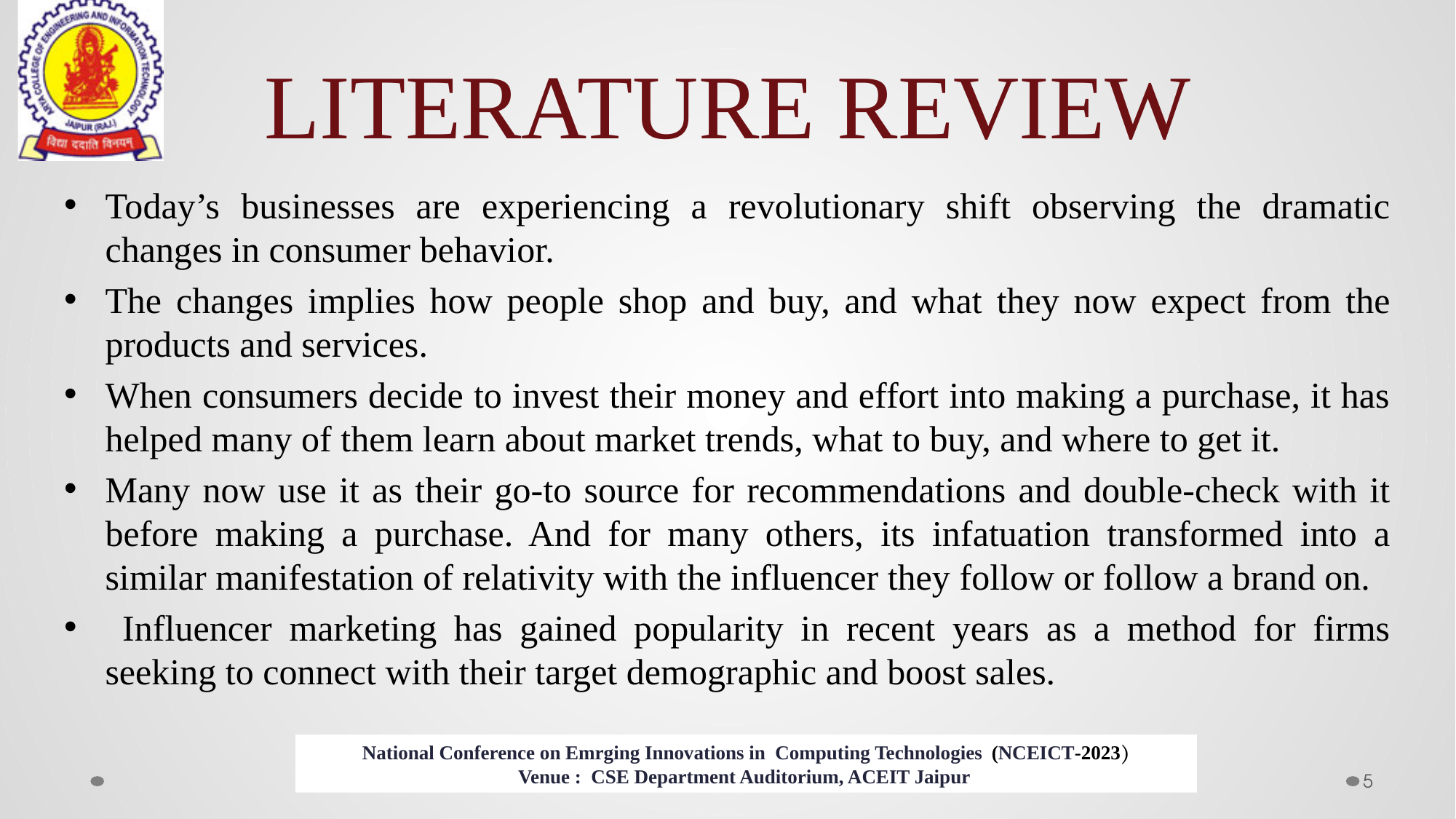

# LITERATURE REVIEW
Today’s businesses are experiencing a revolutionary shift observing the dramatic changes in consumer behavior.
The changes implies how people shop and buy, and what they now expect from the products and services.
When consumers decide to invest their money and effort into making a purchase, it has helped many of them learn about market trends, what to buy, and where to get it.
Many now use it as their go-to source for recommendations and double-check with it before making a purchase. And for many others, its infatuation transformed into a similar manifestation of relativity with the influencer they follow or follow a brand on.
 Influencer marketing has gained popularity in recent years as a method for firms seeking to connect with their target demographic and boost sales.

5